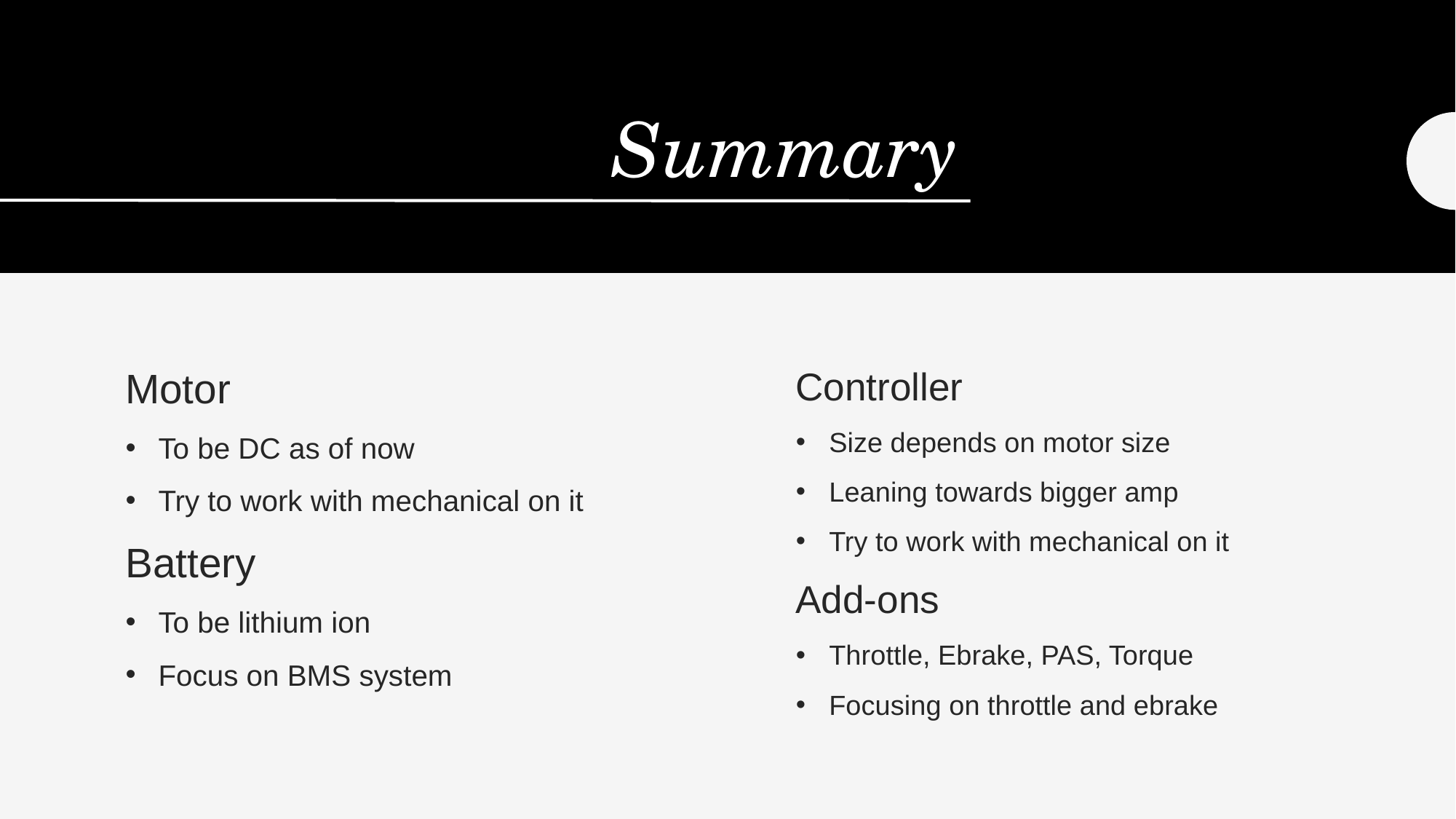

# Summary

Controller
Size depends on motor size
Leaning towards bigger amp
Try to work with mechanical on it
Add-ons
Throttle, Ebrake, PAS, Torque
Focusing on throttle and ebrake

Motor
To be DC as of now
Try to work with mechanical on it
Battery
To be lithium ion
Focus on BMS system